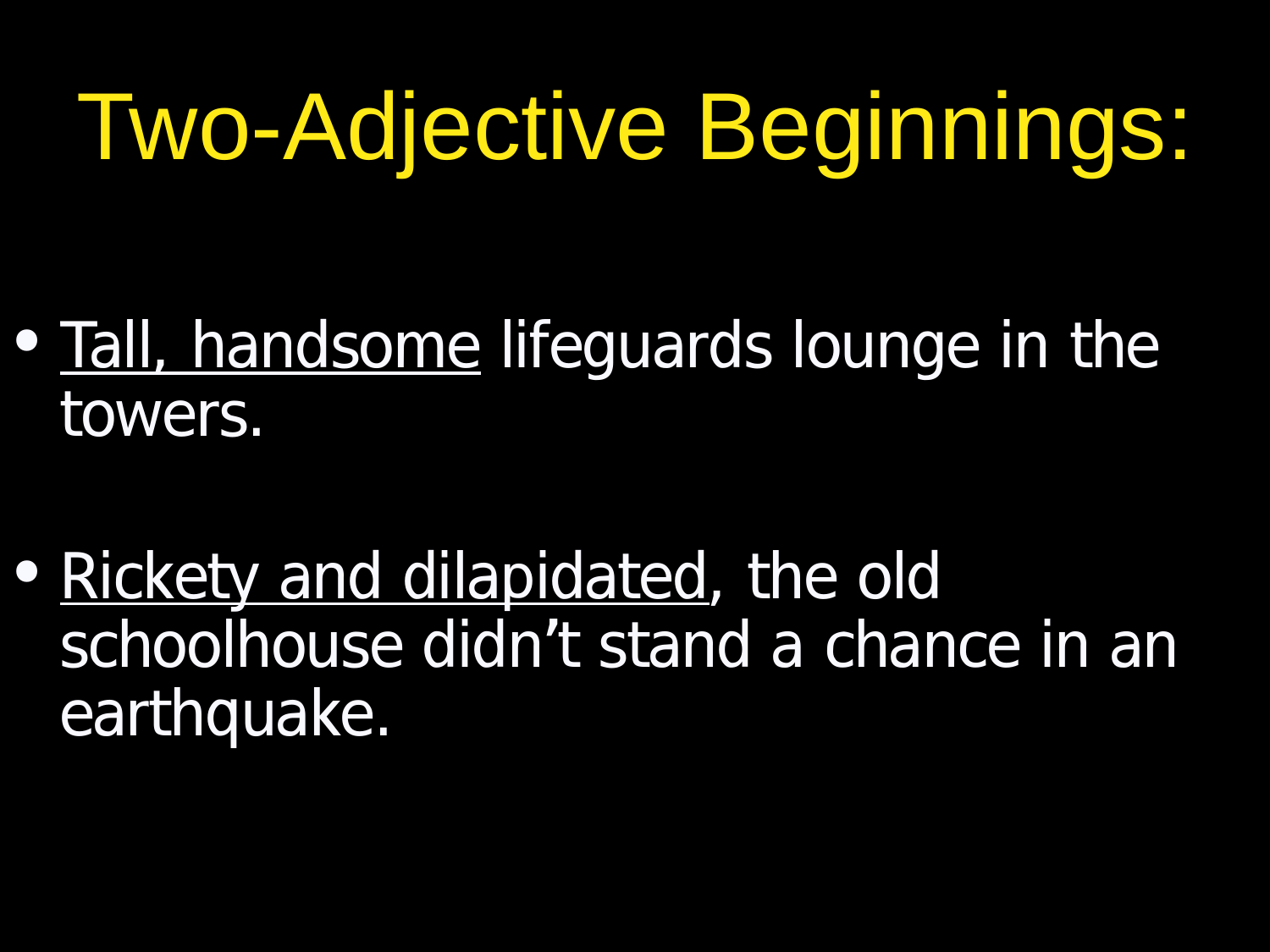

# Two-Adjective Beginnings:
Tall, handsome lifeguards lounge in the towers.

Rickety and dilapidated, the old schoolhouse didn’t stand a chance in an earthquake.